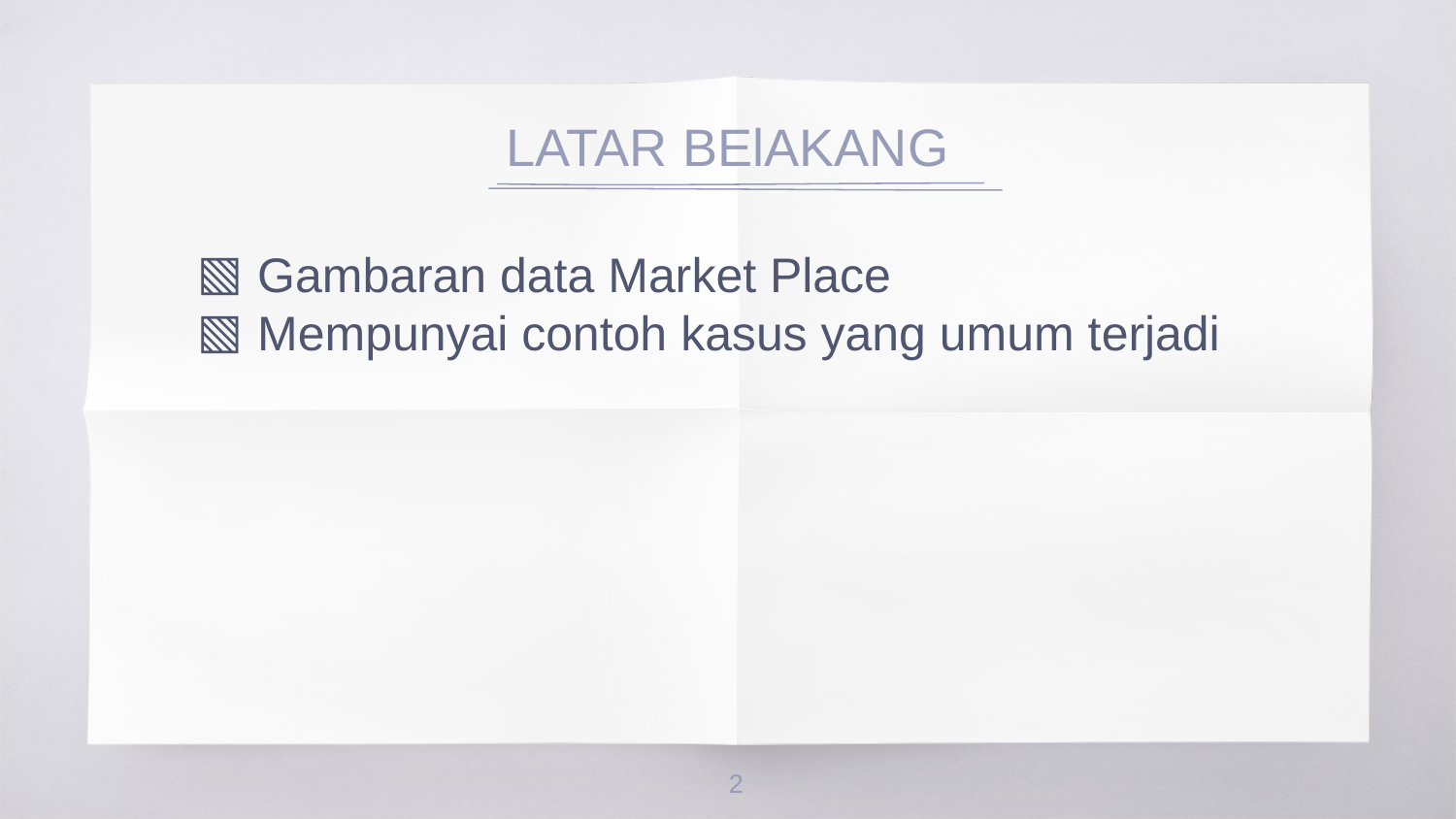

LATAR BElAKANG
Gambaran data Market Place
Mempunyai contoh kasus yang umum terjadi

2